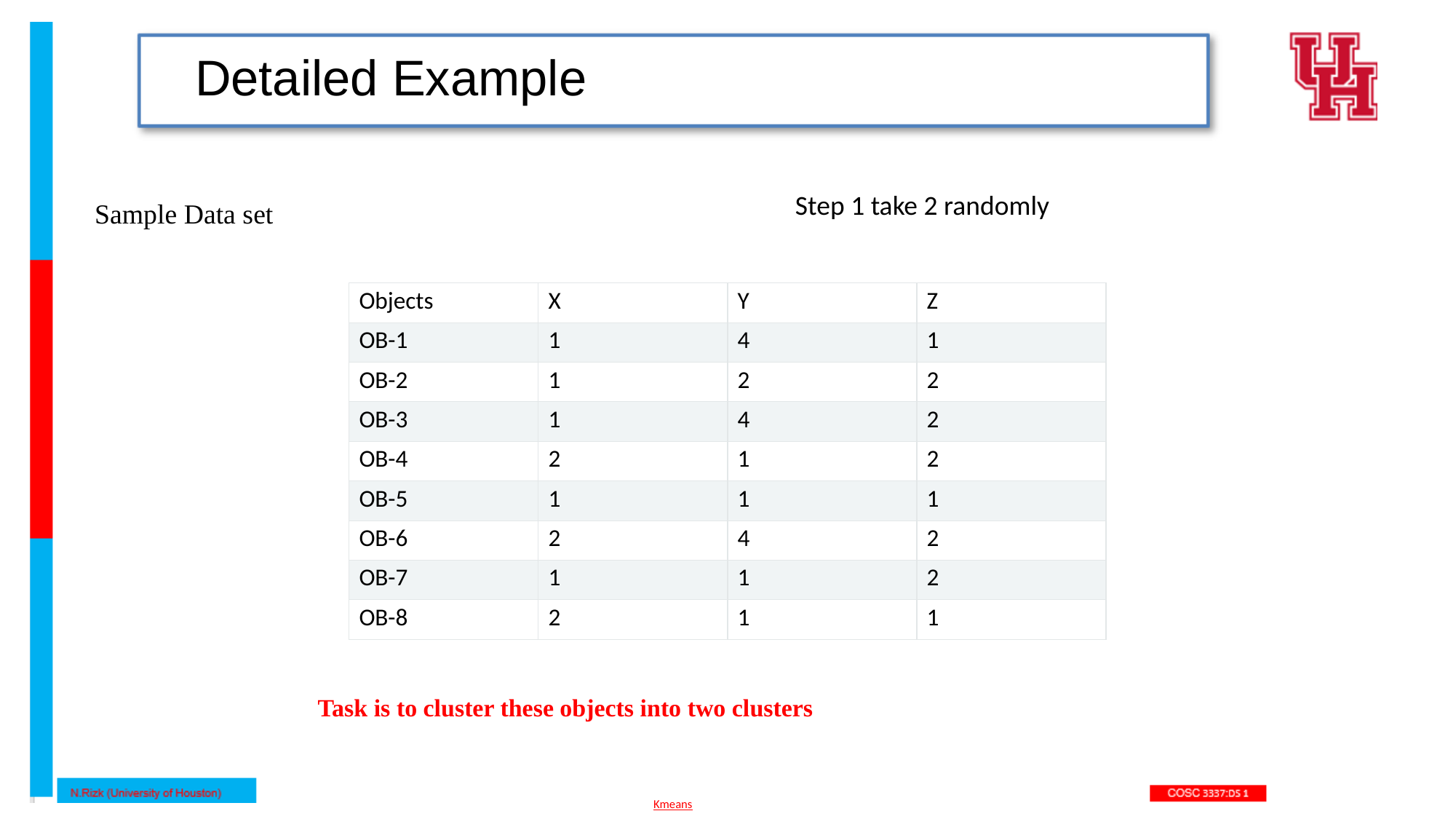

# Detailed Example
Step 1 take 2 randomly
Sample Data set
| Objects | X | Y | Z |
| --- | --- | --- | --- |
| OB-1 | 1 | 4 | 1 |
| OB-2 | 1 | 2 | 2 |
| OB-3 | 1 | 4 | 2 |
| OB-4 | 2 | 1 | 2 |
| OB-5 | 1 | 1 | 1 |
| OB-6 | 2 | 4 | 2 |
| OB-7 | 1 | 1 | 2 |
| OB-8 | 2 | 1 | 1 |
Task is to cluster these objects into two clusters
Kmeans